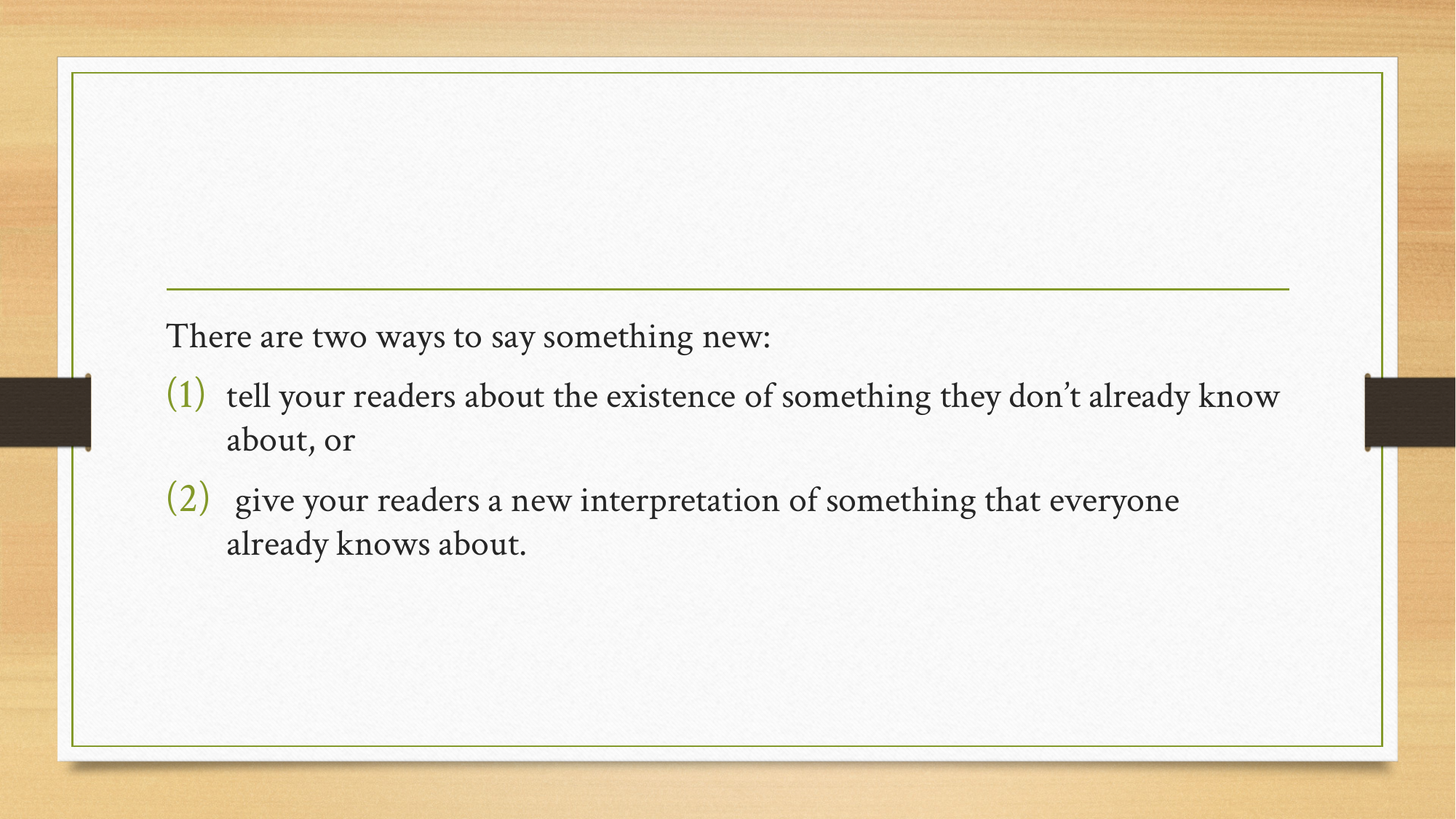

#
There are two ways to say something new:
tell your readers about the existence of something they don’t already know about, or
 give your readers a new interpretation of something that everyone already knows about.